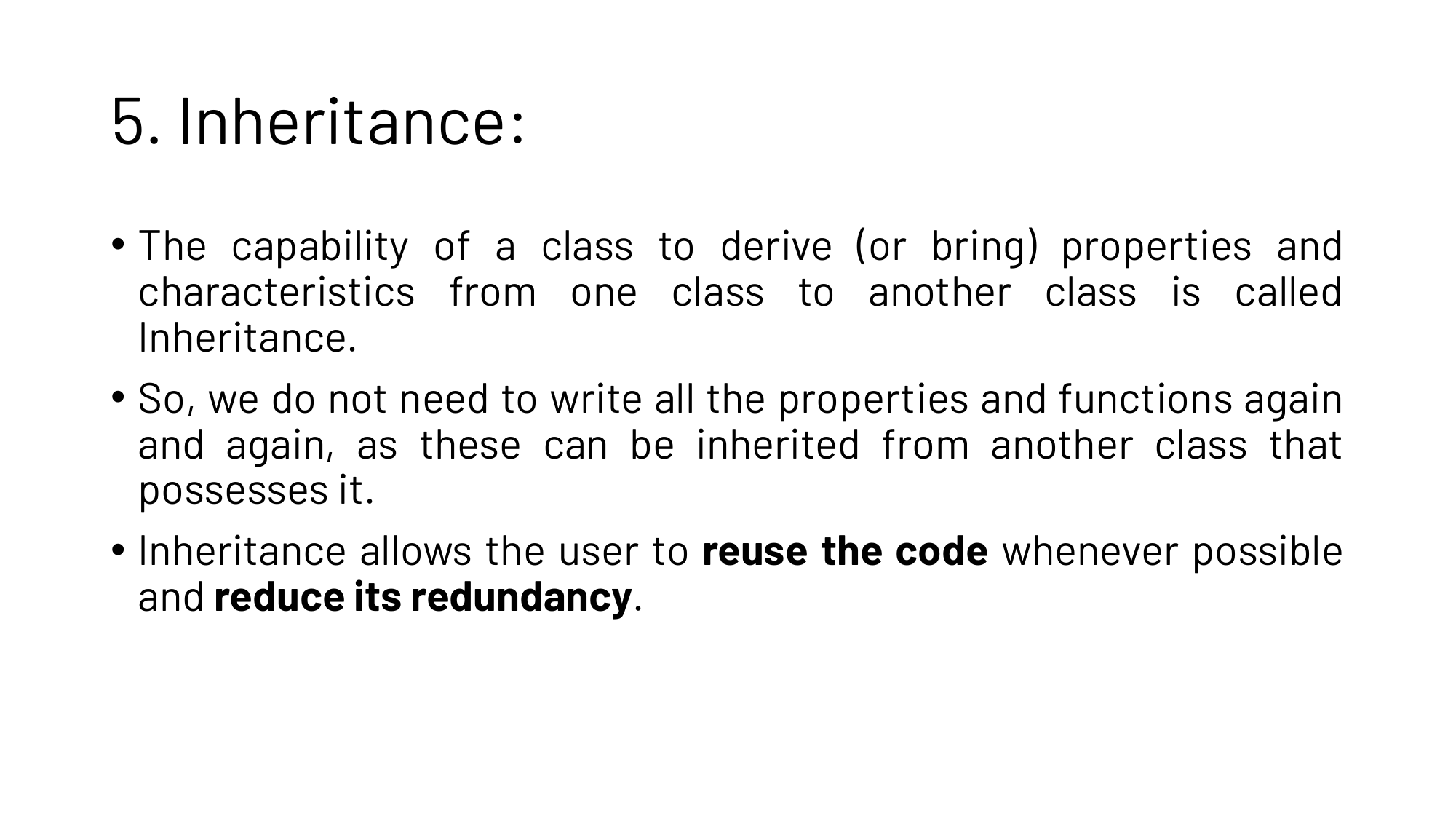

# 5. Inheritance:
The capability of a class to derive (or bring) properties and characteristics from one class to another class is called Inheritance.
So, we do not need to write all the properties and functions again and again, as these can be inherited from another class that possesses it.
Inheritance allows the user to reuse the code whenever possible and reduce its redundancy.